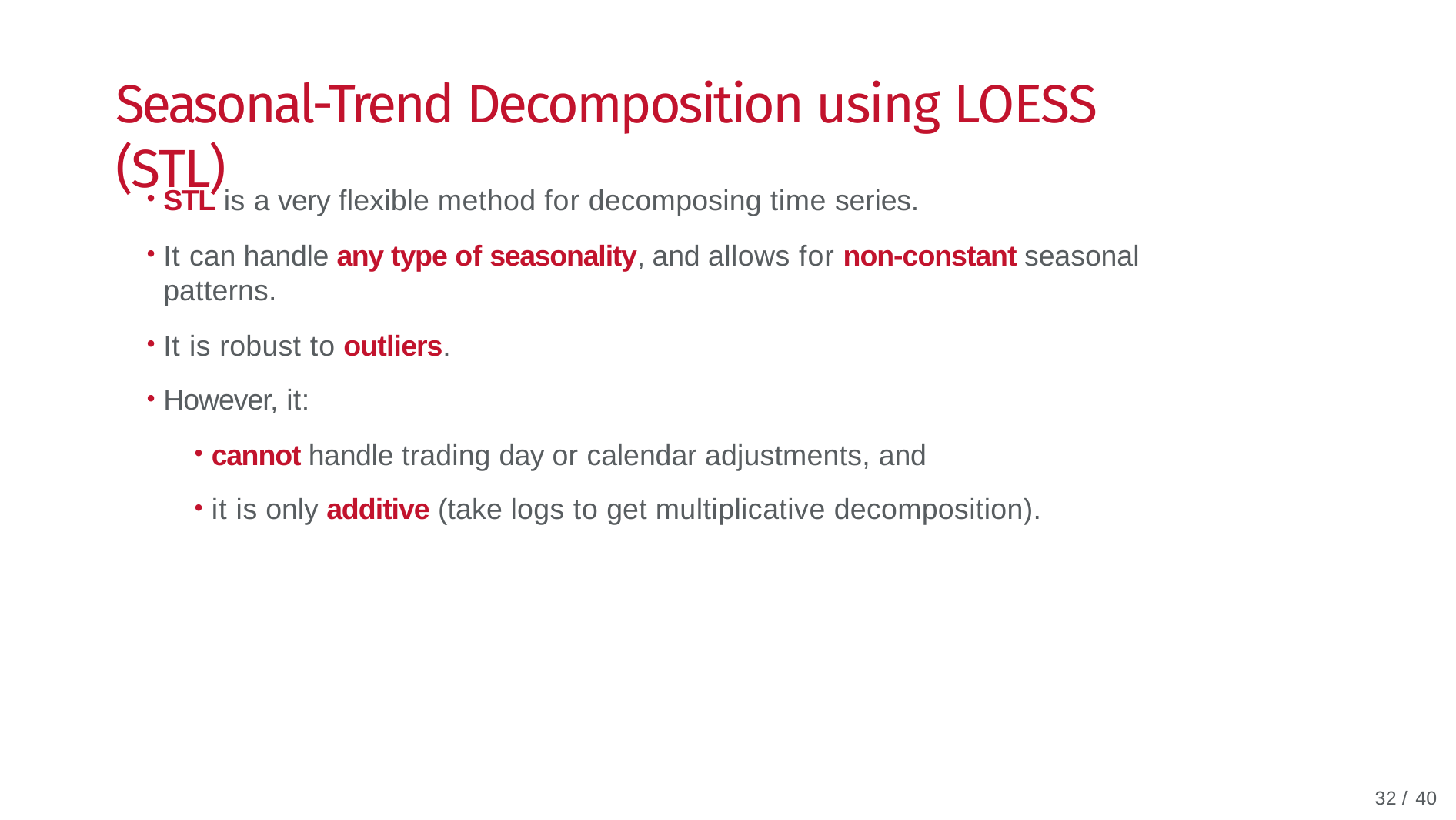

# Seasonal-Trend Decomposition using LOESS (STL)
STL is a very flexible method for decomposing time series.
It can handle any type of seasonality, and allows for non-constant seasonal patterns.
It is robust to outliers.
However, it:
cannot handle trading day or calendar adjustments, and
it is only additive (take logs to get multiplicative decomposition).
32 / 40